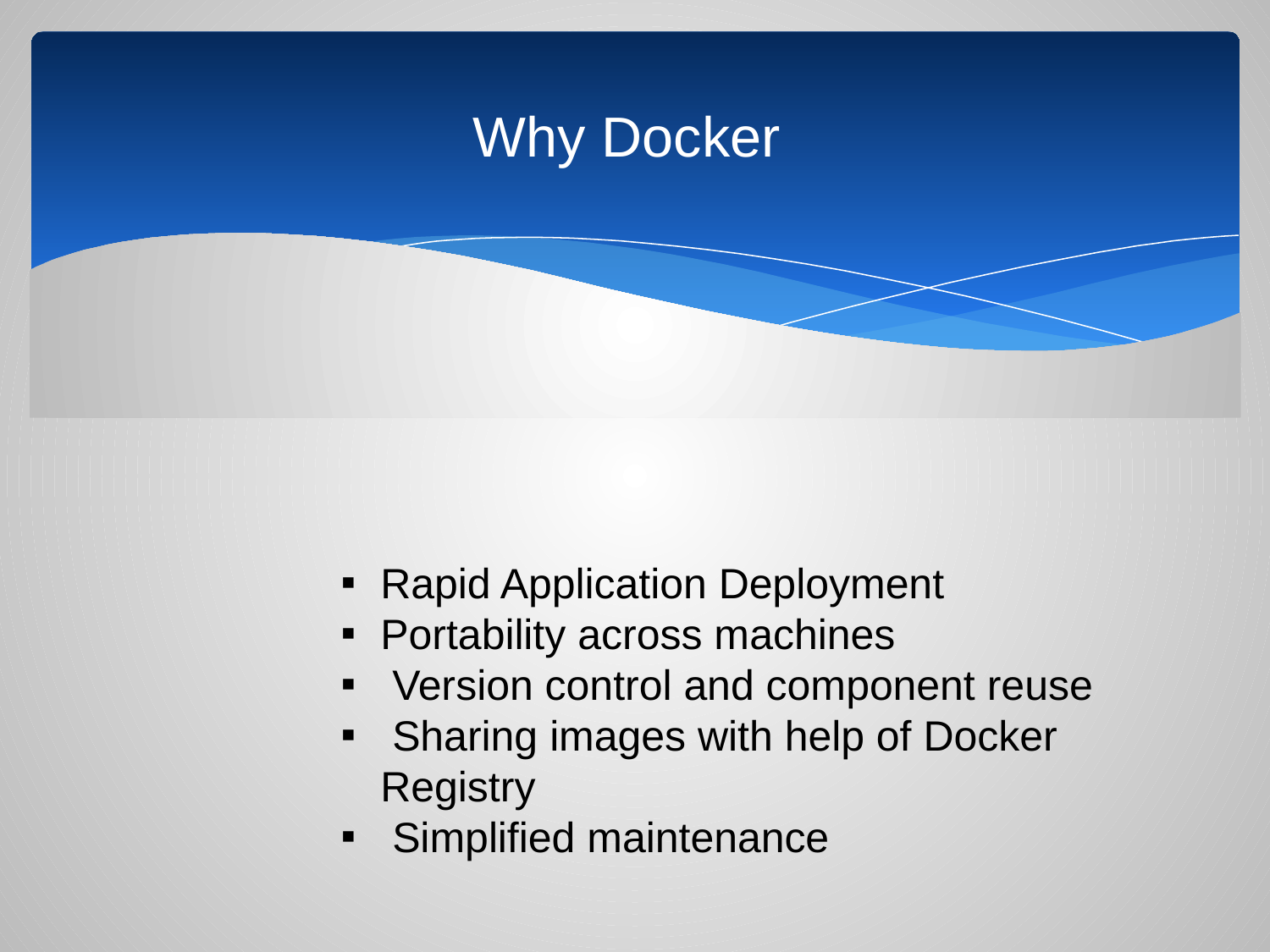

# Why Docker
Rapid Application Deployment
Portability across machines
 Version control and component reuse
 Sharing images with help of Docker Registry
 Simplified maintenance